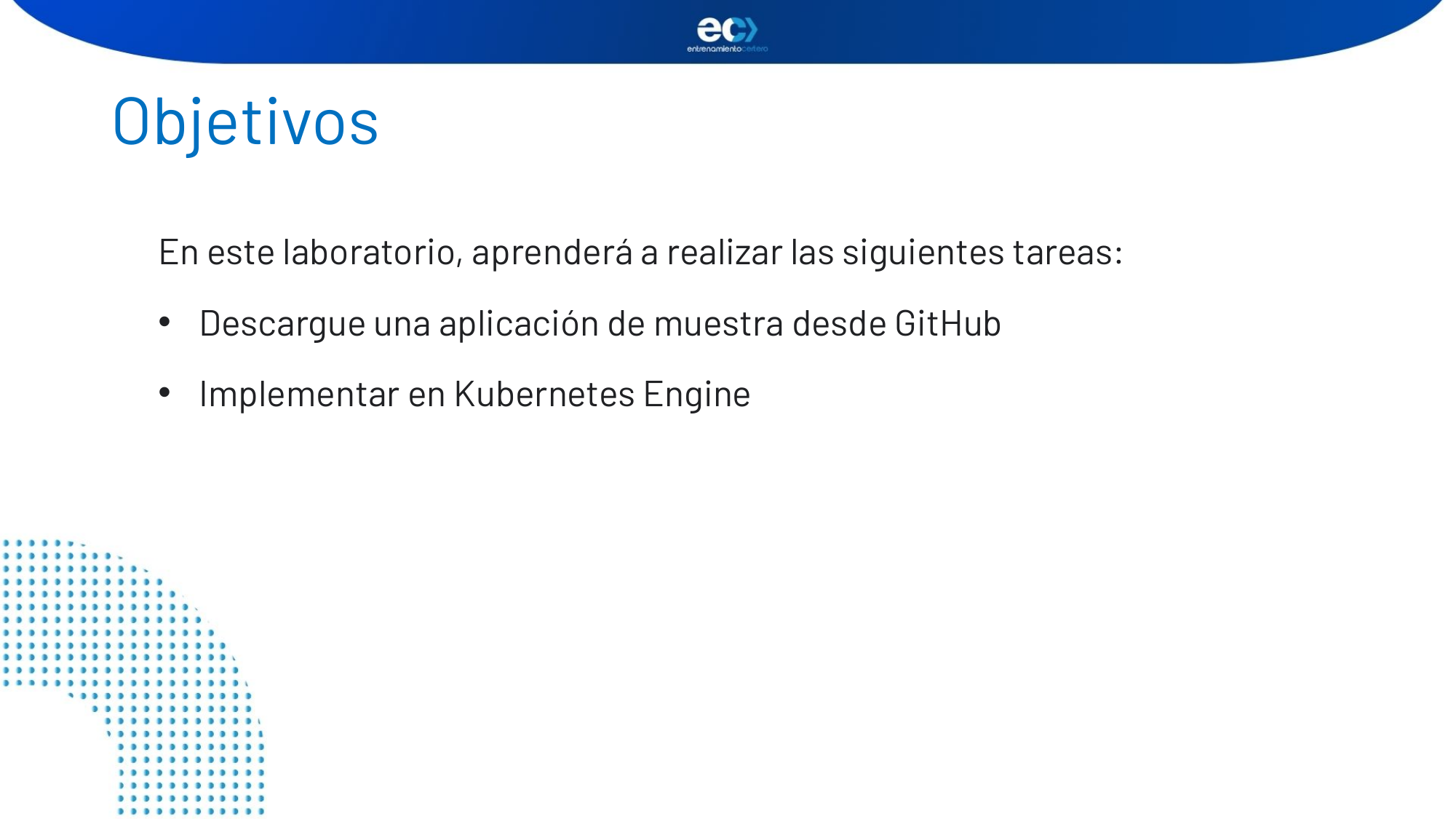

# Objetivos
En este laboratorio, aprenderá a realizar las siguientes tareas:
Descargue una aplicación de muestra desde GitHub
Implementar en Kubernetes Engine